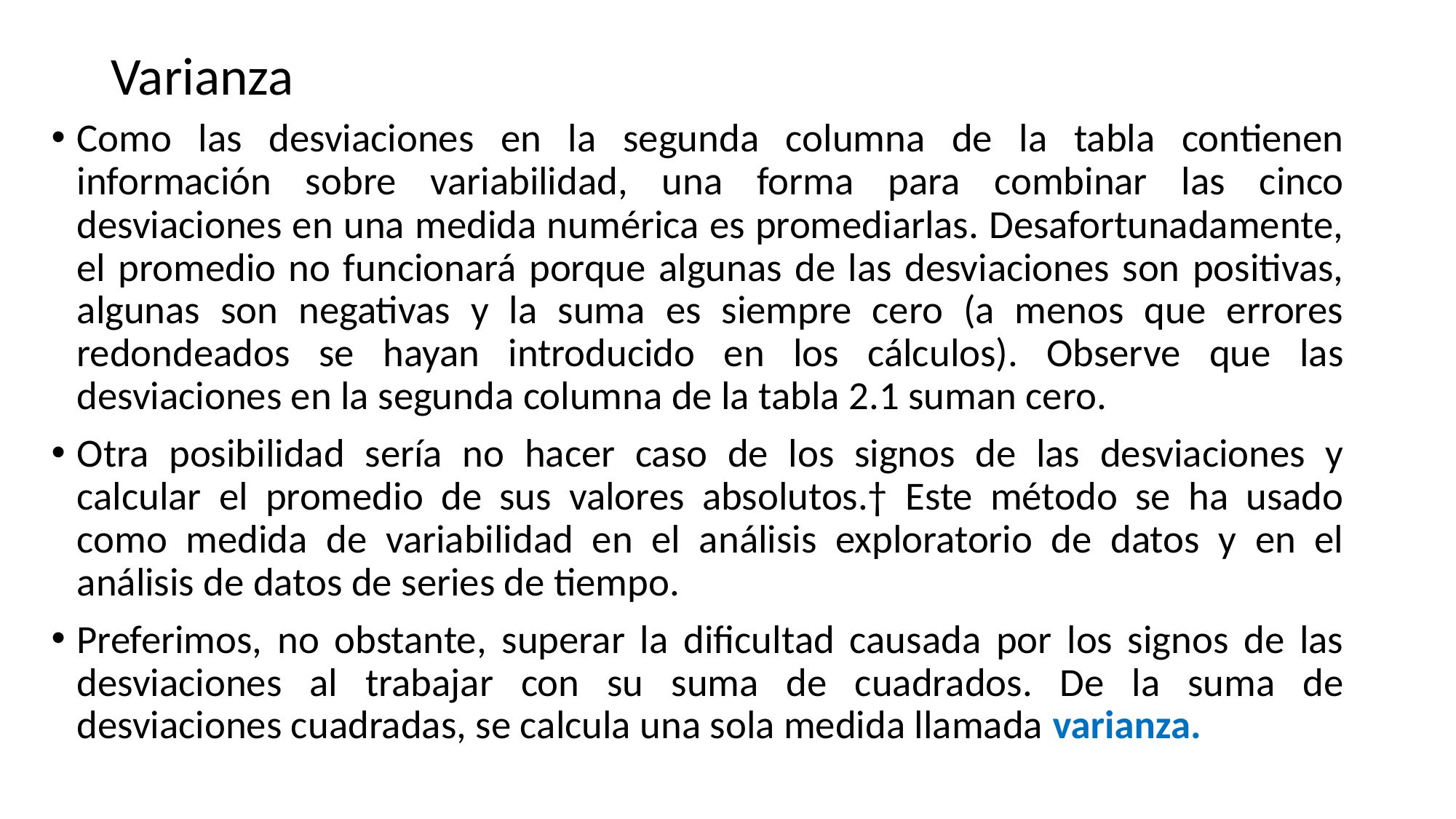

# Varianza
Como las desviaciones en la segunda columna de la tabla contienen información sobre variabilidad, una forma para combinar las cinco desviaciones en una medida numérica es promediarlas. Desafortunadamente, el promedio no funcionará porque algunas de las desviaciones son positivas, algunas son negativas y la suma es siempre cero (a menos que errores redondeados se hayan introducido en los cálculos). Observe que las desviaciones en la segunda columna de la tabla 2.1 suman cero.
Otra posibilidad sería no hacer caso de los signos de las desviaciones y calcular el promedio de sus valores absolutos.† Este método se ha usado como medida de variabilidad en el análisis exploratorio de datos y en el análisis de datos de series de tiempo.
Preferimos, no obstante, superar la dificultad causada por los signos de las desviaciones al trabajar con su suma de cuadrados. De la suma de desviaciones cuadradas, se calcula una sola medida llamada varianza.